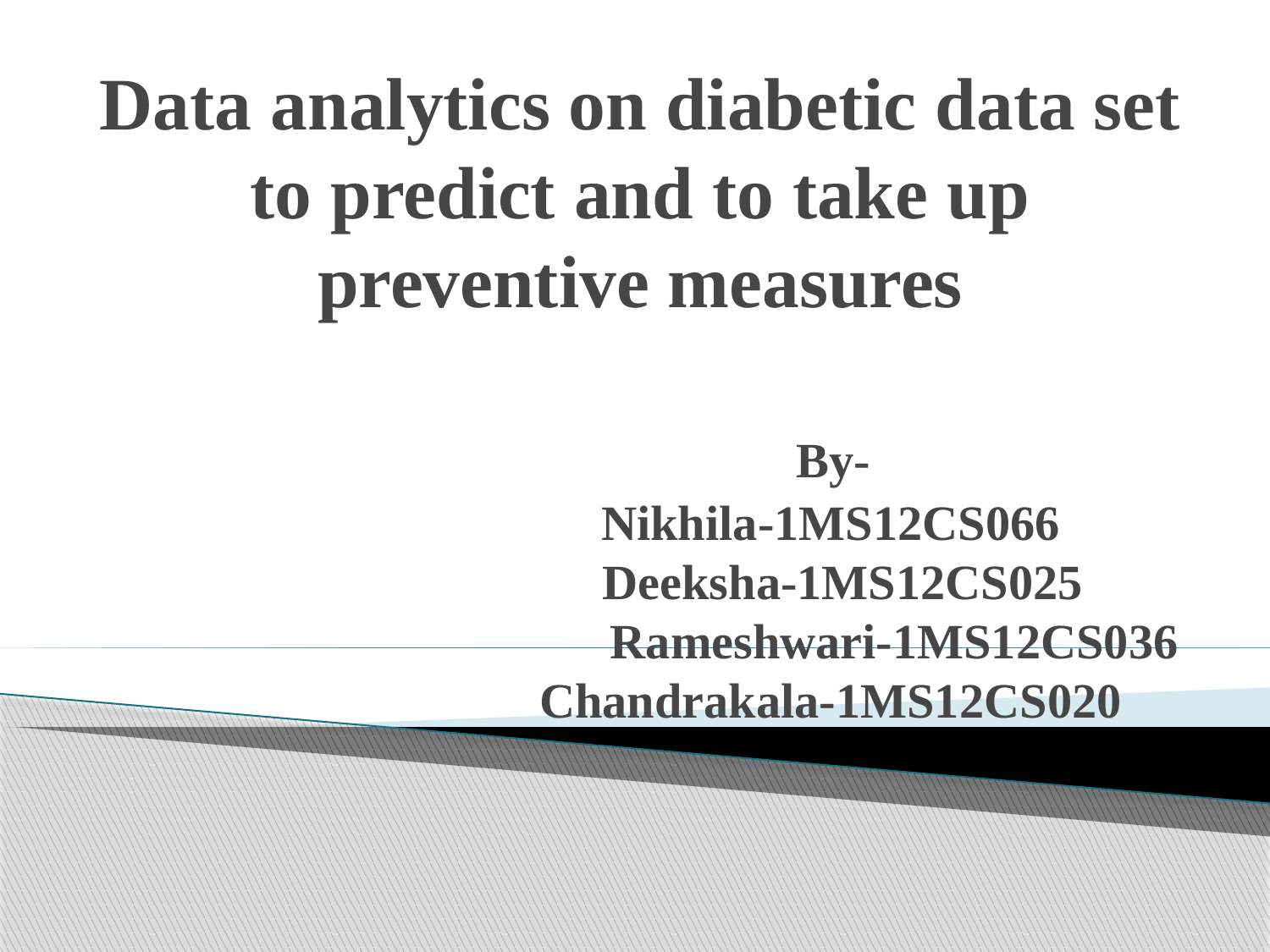

# Data analytics on diabetic data set to predict and to take up preventive measures By- Nikhila-1MS12CS066 Deeksha-1MS12CS025 Rameshwari-1MS12CS036 Chandrakala-1MS12CS020